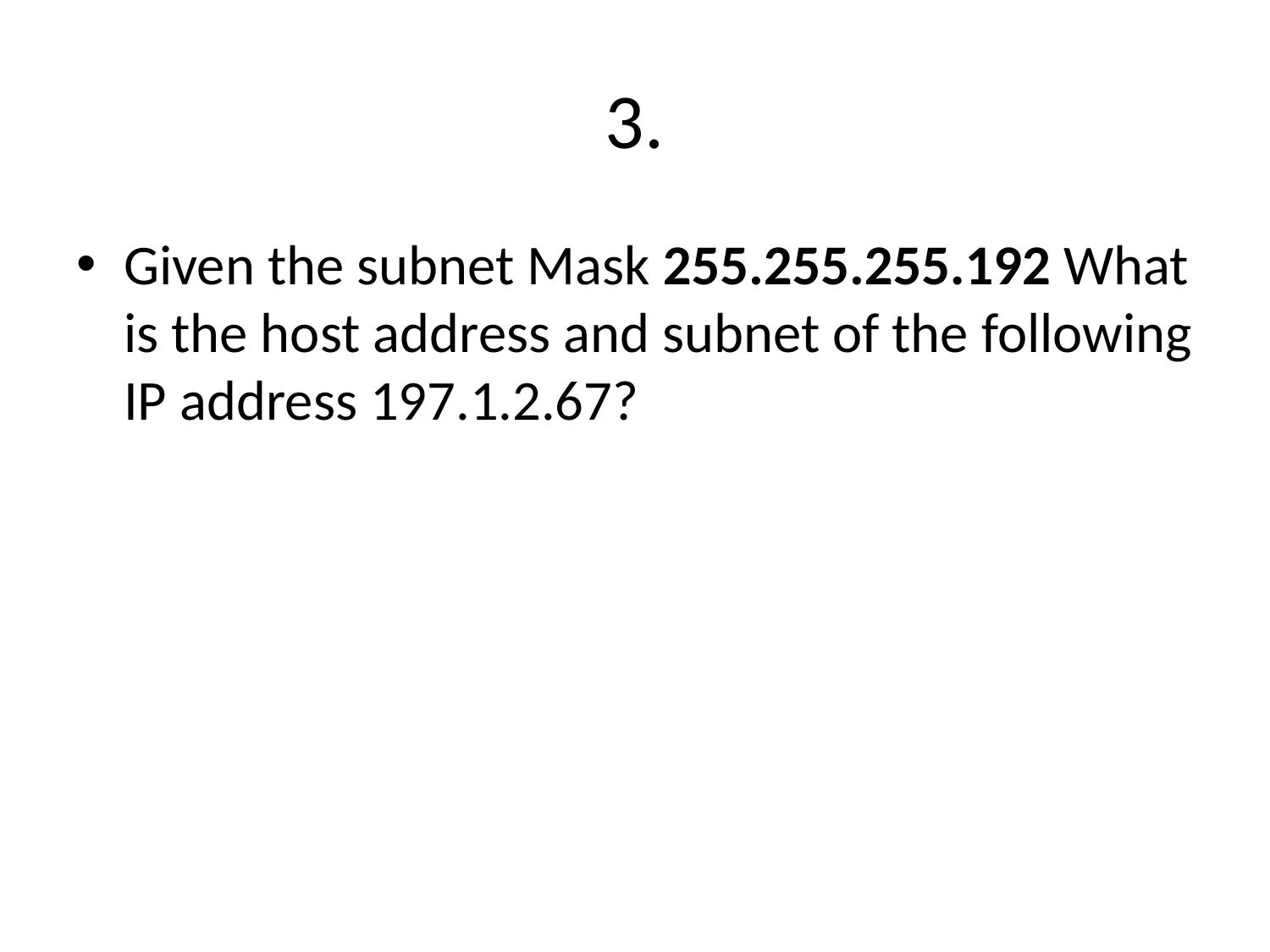

# 3.
Given the subnet Mask 255.255.255.192 What is the host address and subnet of the following IP address 197.1.2.67?